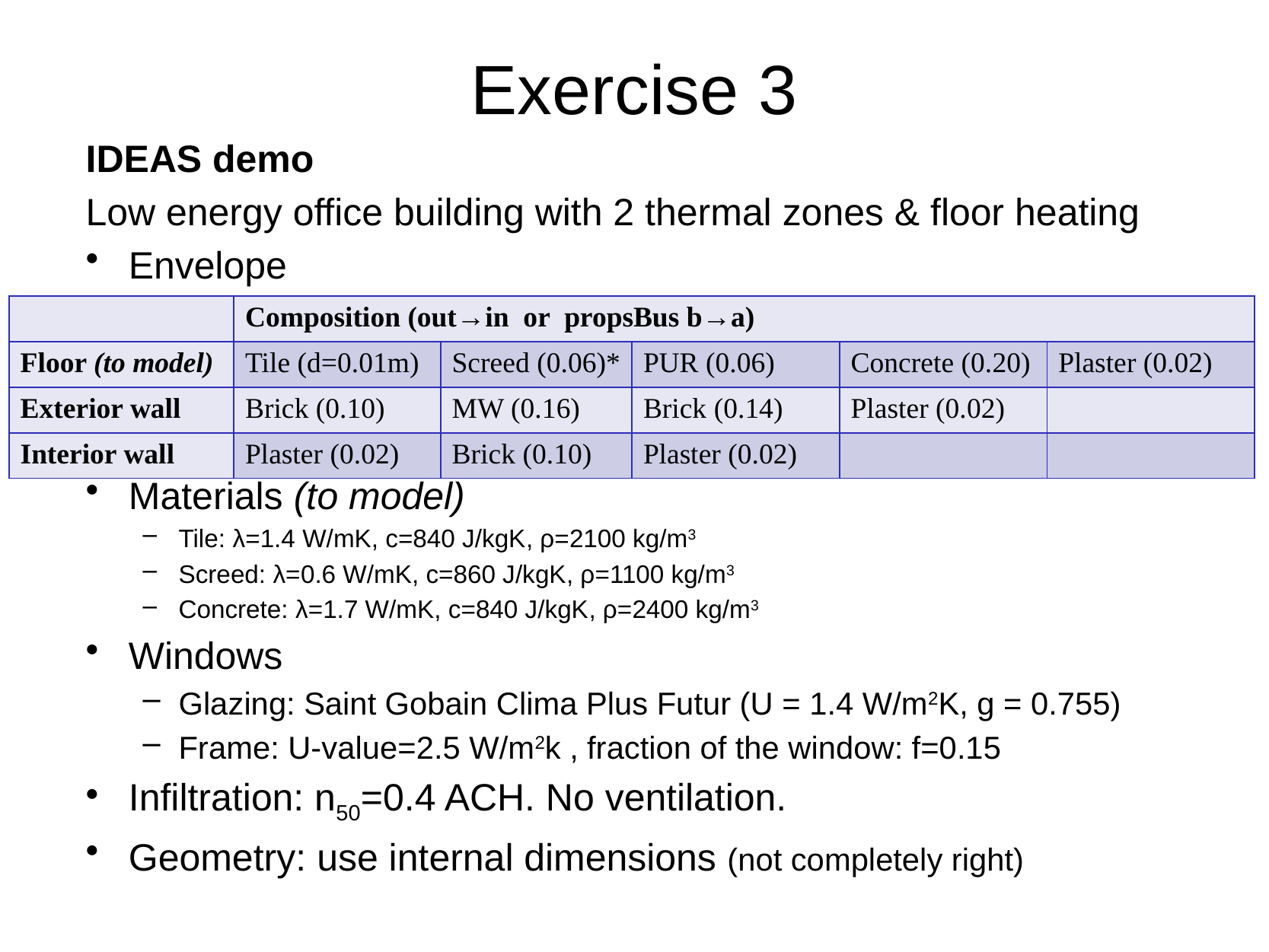

Exercise 3
IDEAS demo
Low energy office building with 2 thermal zones & floor heating
Envelope

Materials (to model)
Tile: λ=1.4 W/mK, c=840 J/kgK, ρ=2100 kg/m3
Screed: λ=0.6 W/mK, c=860 J/kgK, ρ=1100 kg/m3
Concrete: λ=1.7 W/mK, c=840 J/kgK, ρ=2400 kg/m3
Windows
Glazing: Saint Gobain Clima Plus Futur (U = 1.4 W/m2K, g = 0.755)
Frame: U-value=2.5 W/m2k , fraction of the window: f=0.15
Infiltration: n50=0.4 ACH. No ventilation.
Geometry: use internal dimensions (not completely right)

|  | Composition (out→in or propsBus b→a) |  |  |  |  |
| --- | --- | --- | --- | --- | --- |
| Floor (to model) | Tile (d=0.01m) | Screed (0.06)\* | PUR (0.06) | Concrete (0.20) | Plaster (0.02) |
| Exterior wall | Brick (0.10) | MW (0.16) | Brick (0.14) | Plaster (0.02) |  |
| Interior wall | Plaster (0.02) | Brick (0.10) | Plaster (0.02) |  |  |